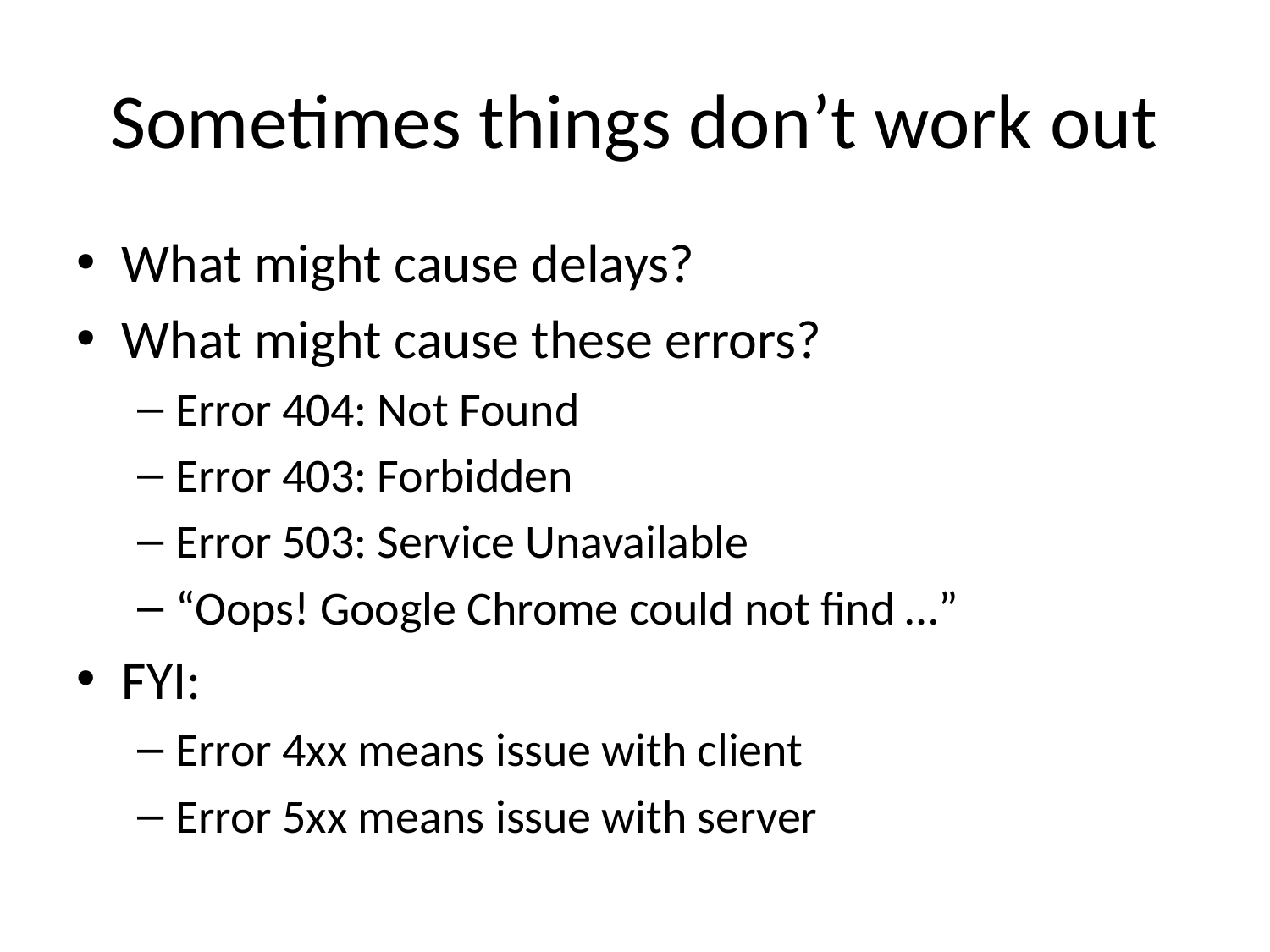

# Sometimes things don’t work out
What might cause delays?
What might cause these errors?
Error 404: Not Found
Error 403: Forbidden
Error 503: Service Unavailable
“Oops! Google Chrome could not find …”
FYI:
Error 4xx means issue with client
Error 5xx means issue with server